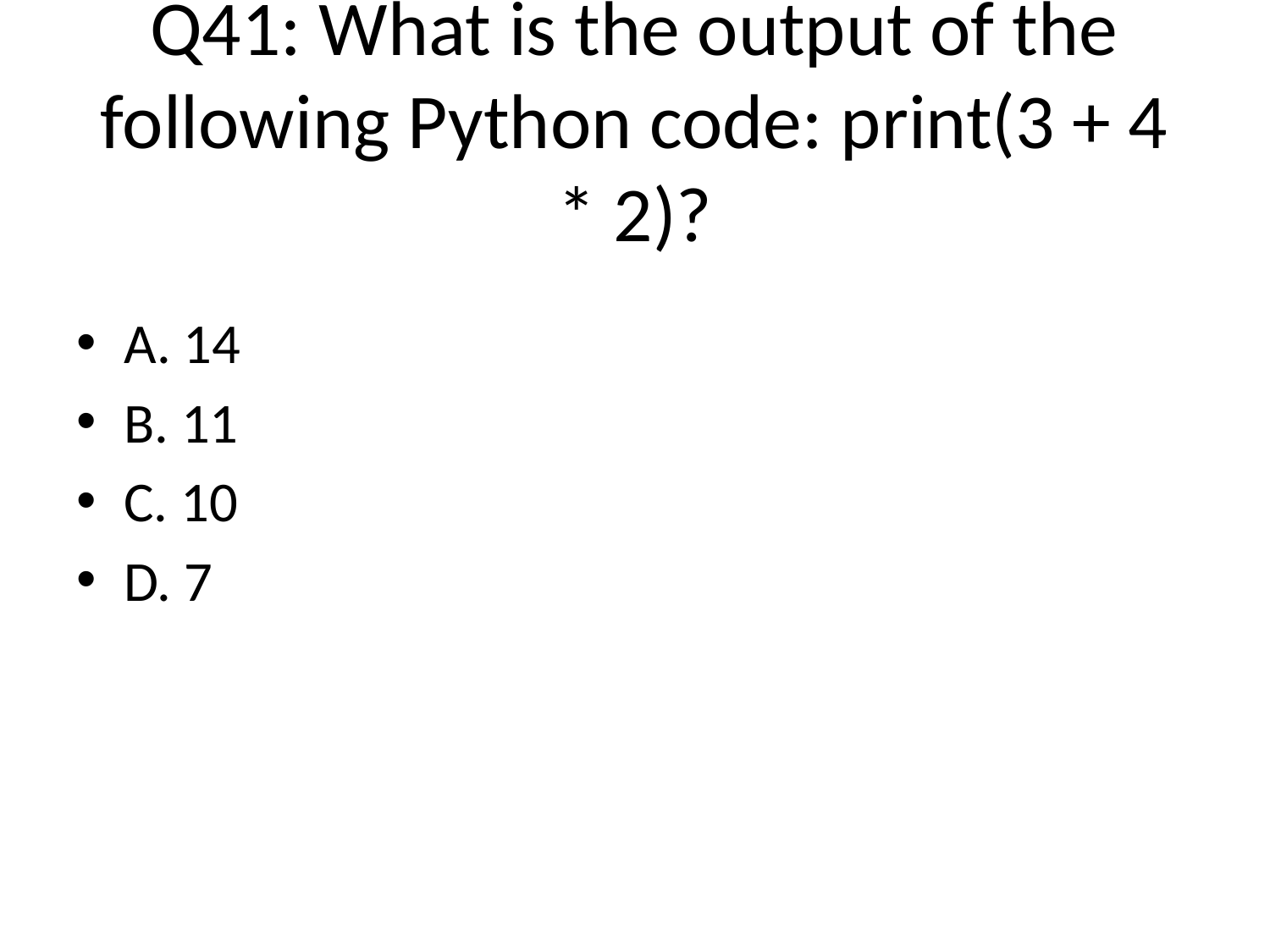

# Q41: What is the output of the following Python code: print(3 + 4 * 2)?

A. 14
B. 11
C. 10
D. 7